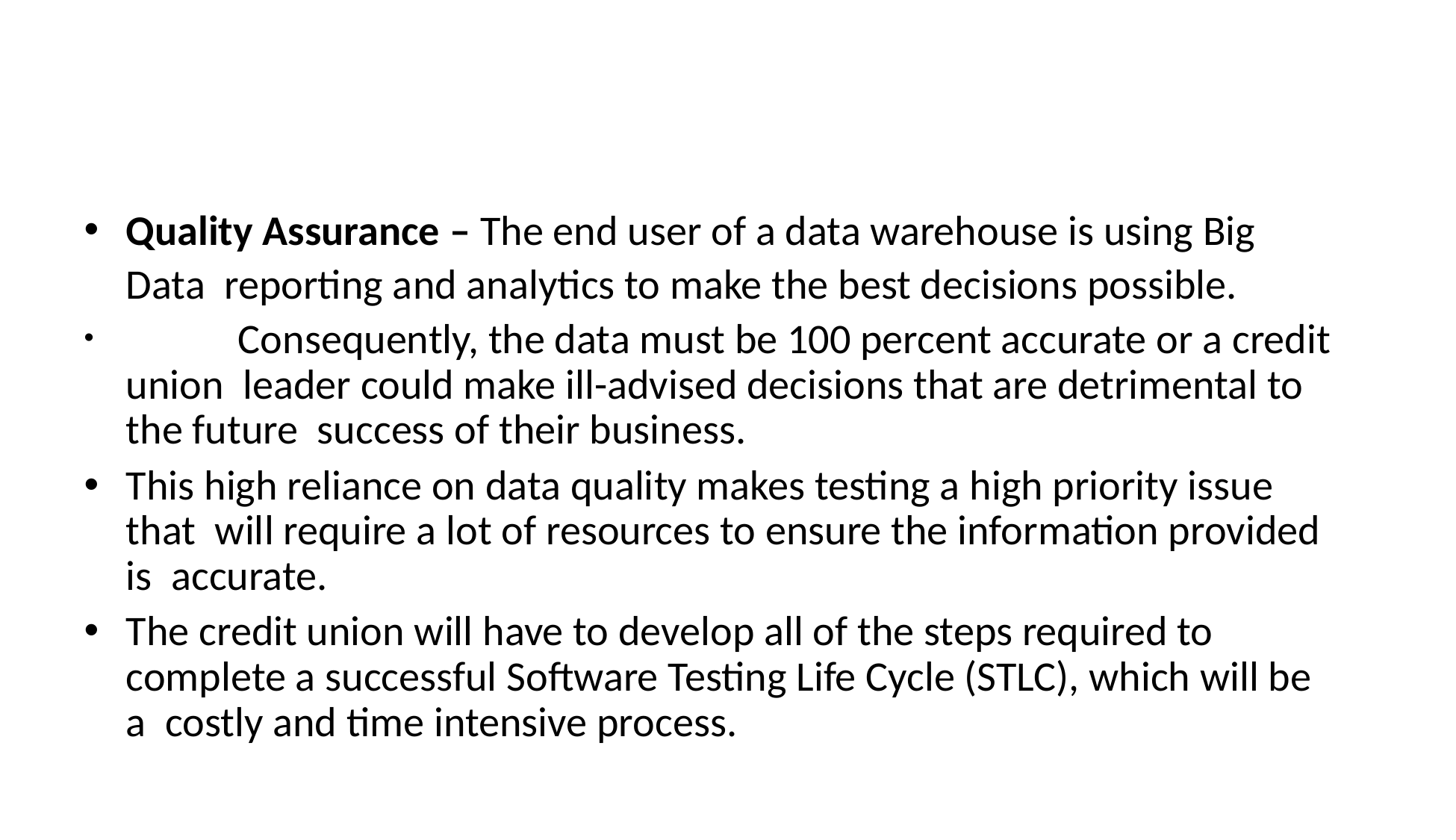

Quality Assurance – The end user of a data warehouse is using Big Data  reporting and analytics to make the best decisions possible.
	Consequently, the data must be 100 percent accurate or a credit union  leader could make ill-advised decisions that are detrimental to the future  success of their business.
This high reliance on data quality makes testing a high priority issue that  will require a lot of resources to ensure the information provided is  accurate.
The credit union will have to develop all of the steps required to  complete a successful Software Testing Life Cycle (STLC), which will be a  costly and time intensive process.